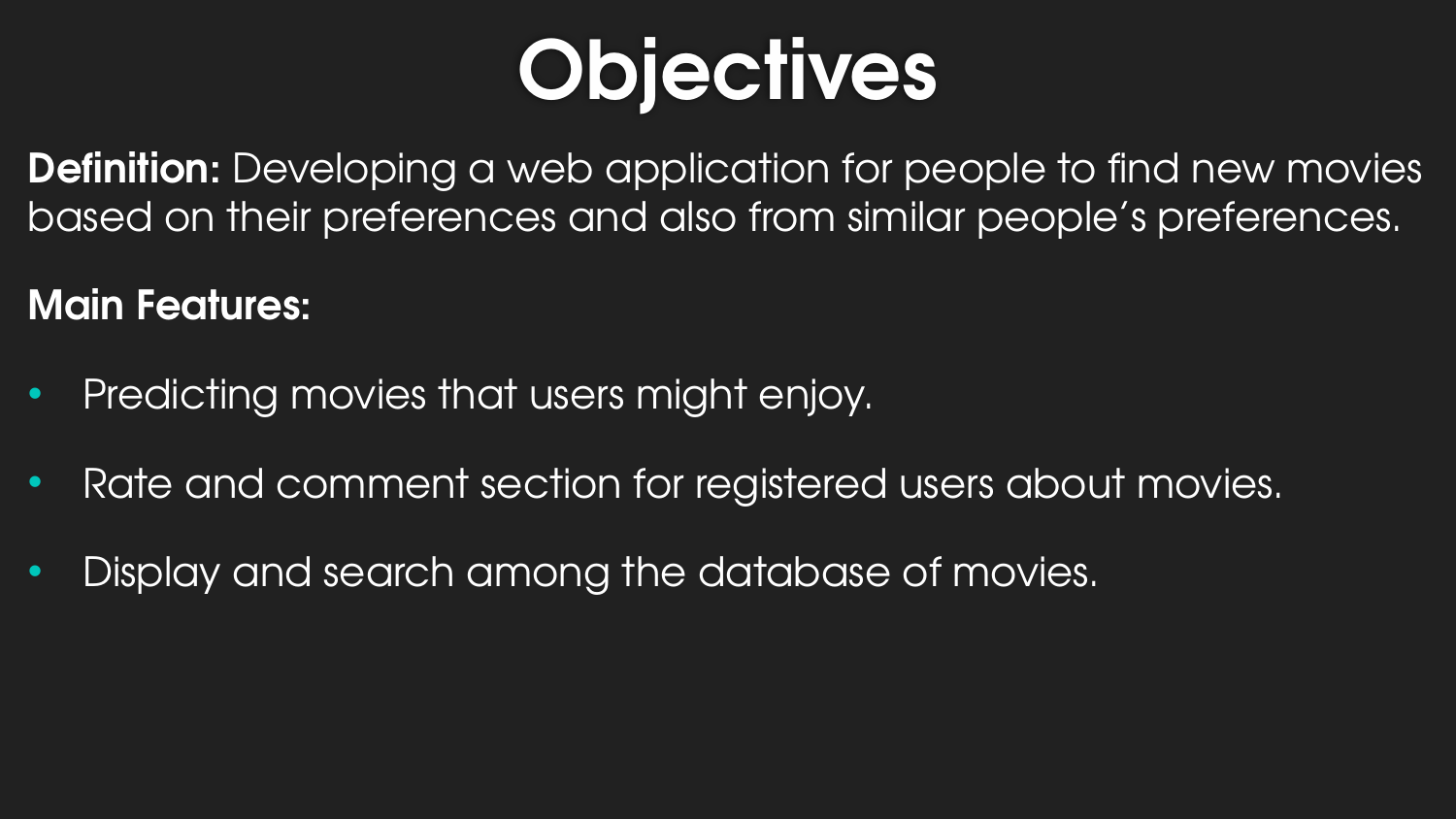

# Objectives
Definition: Developing a web application for people to find new movies based on their preferences and also from similar people’s preferences.
Main Features:
Predicting movies that users might enjoy.
Rate and comment section for registered users about movies.
Display and search among the database of movies.